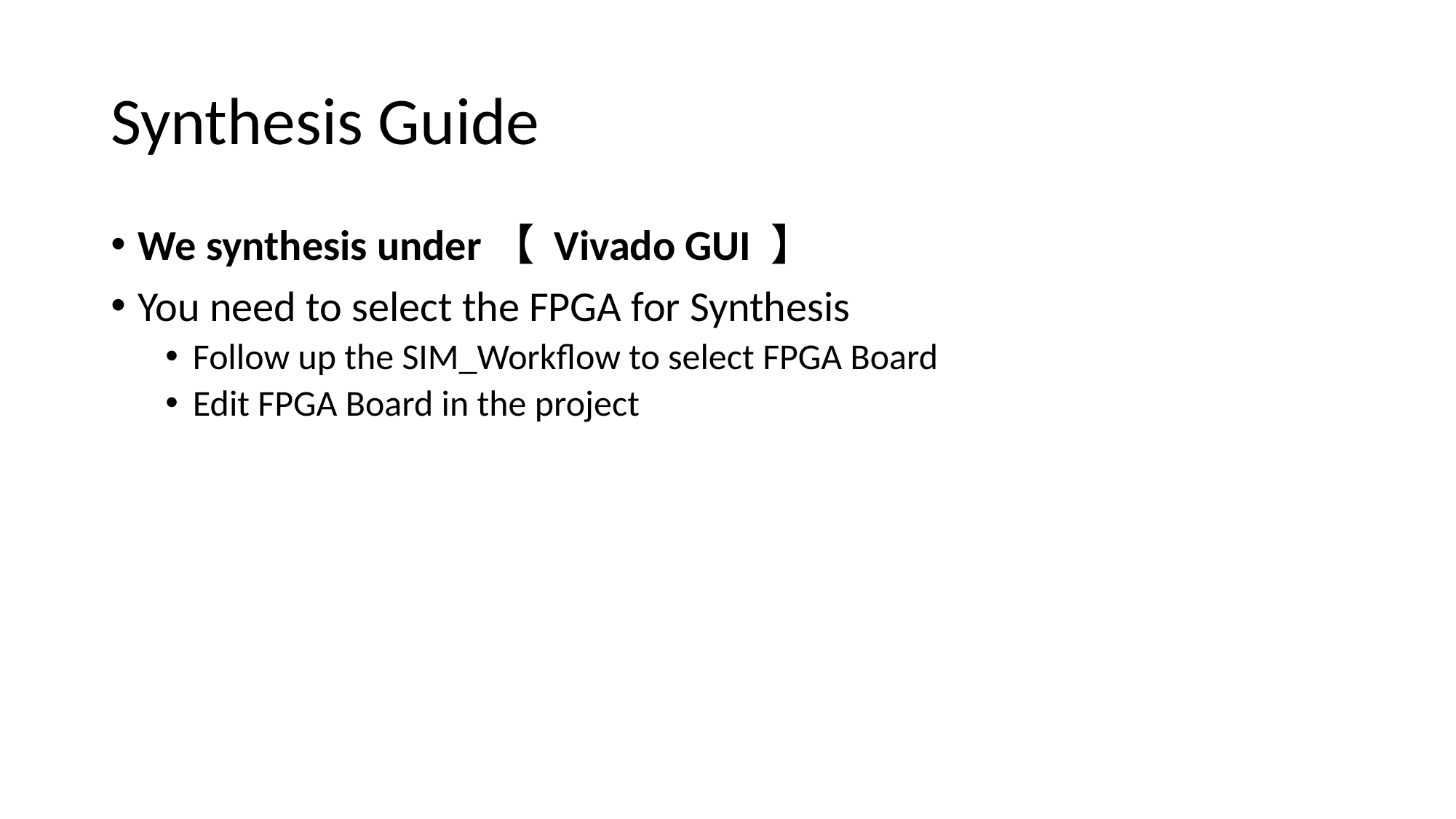

# Synthesis Guide
We synthesis under【 Vivado GUI 】
You need to select the FPGA for Synthesis
Follow up the SIM_Workflow to select FPGA Board
Edit FPGA Board in the project